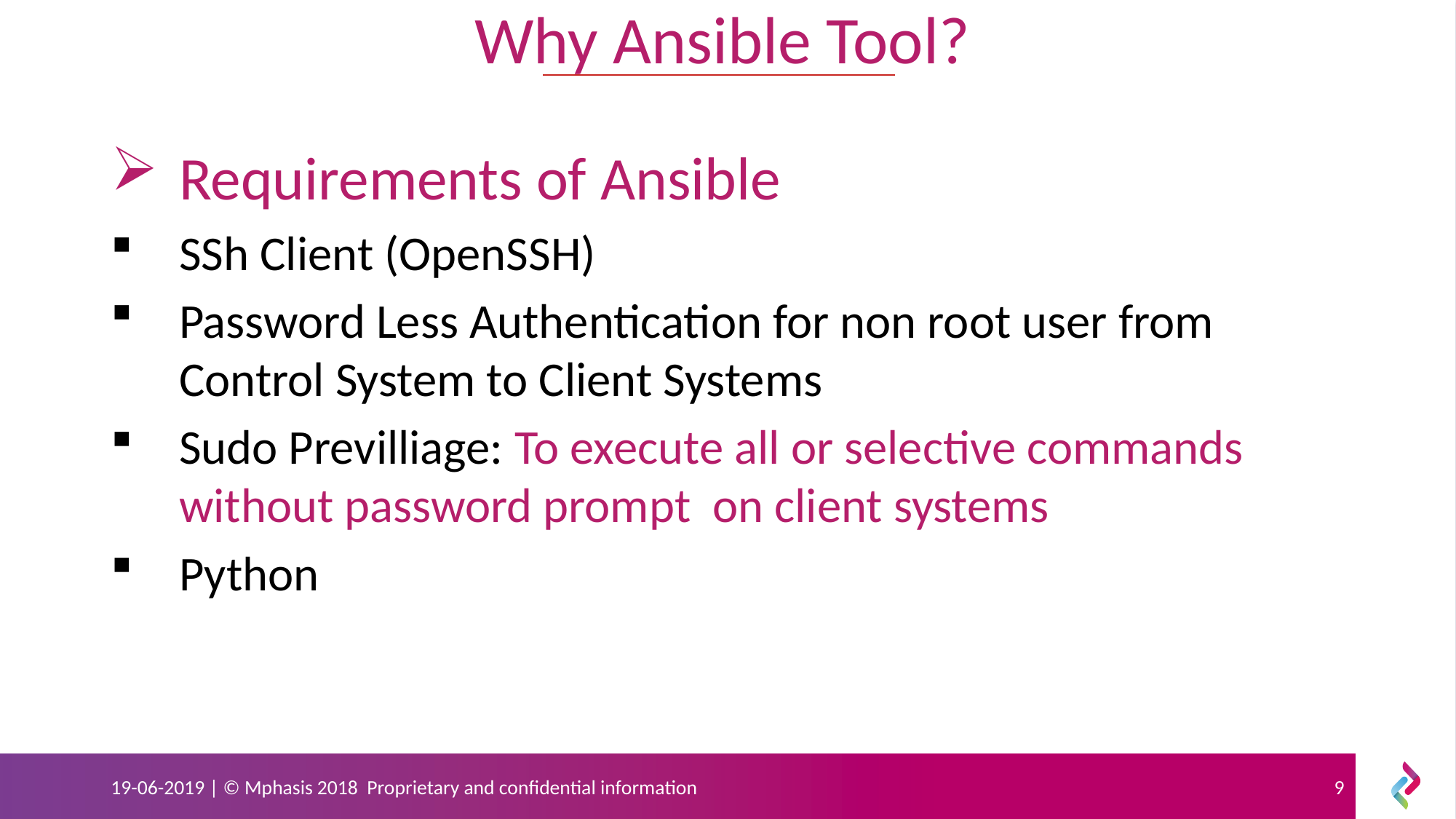

Why Ansible Tool?

Requirements of Ansible
SSh Client (OpenSSH)
Password Less Authentication for non root user from Control System to Client Systems
Sudo Previlliage: To execute all or selective commands without password prompt  on client systems
Python

19-06-2019 | © Mphasis 2018  Proprietary and confidential information
9